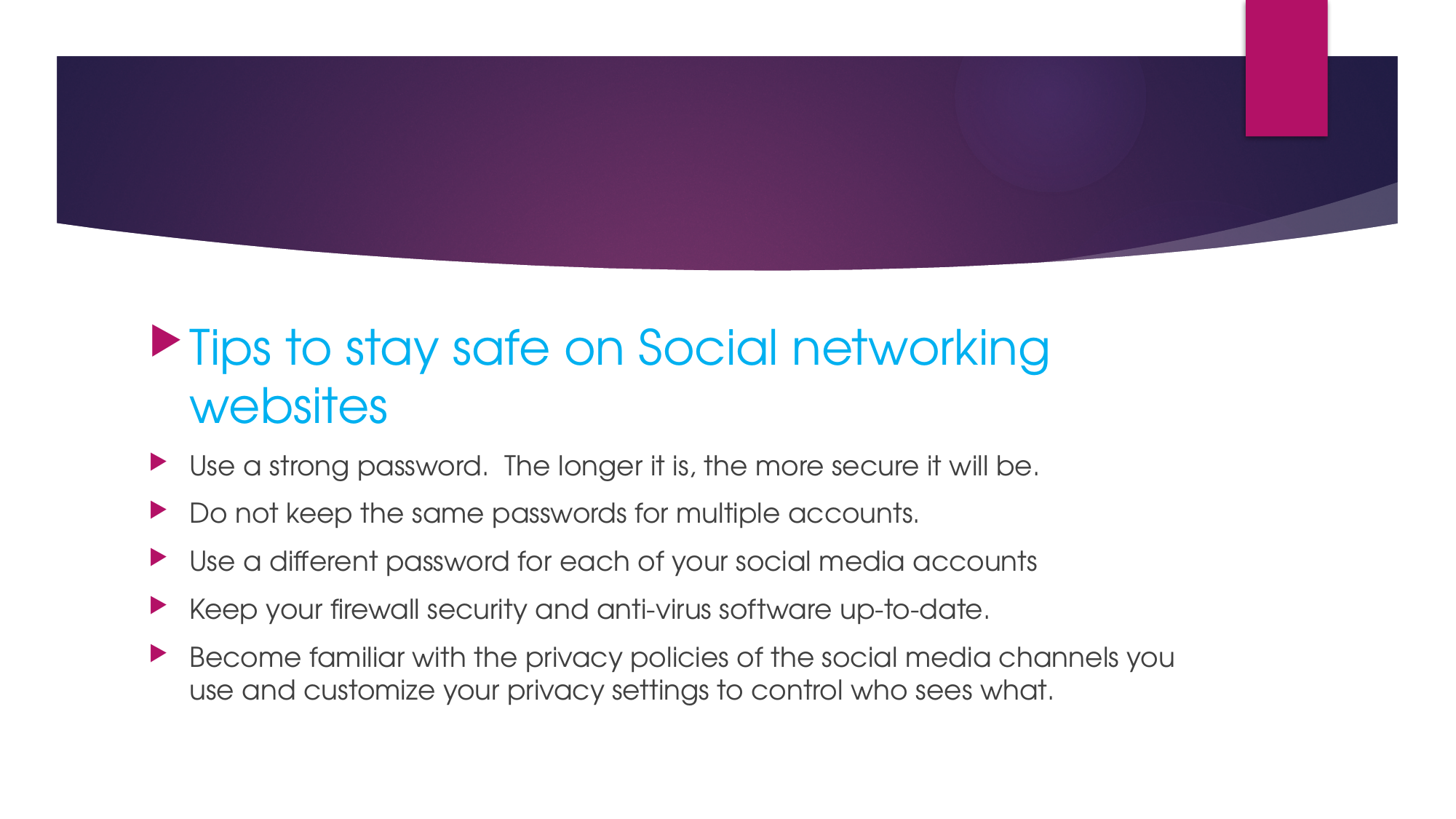

#
Tips to stay safe on Social networking websites
Use a strong password.  The longer it is, the more secure it will be.
Do not keep the same passwords for multiple accounts.
Use a different password for each of your social media accounts
Keep your firewall security and anti-virus software up-to-date.
Become familiar with the privacy policies of the social media channels you use and customize your privacy settings to control who sees what.